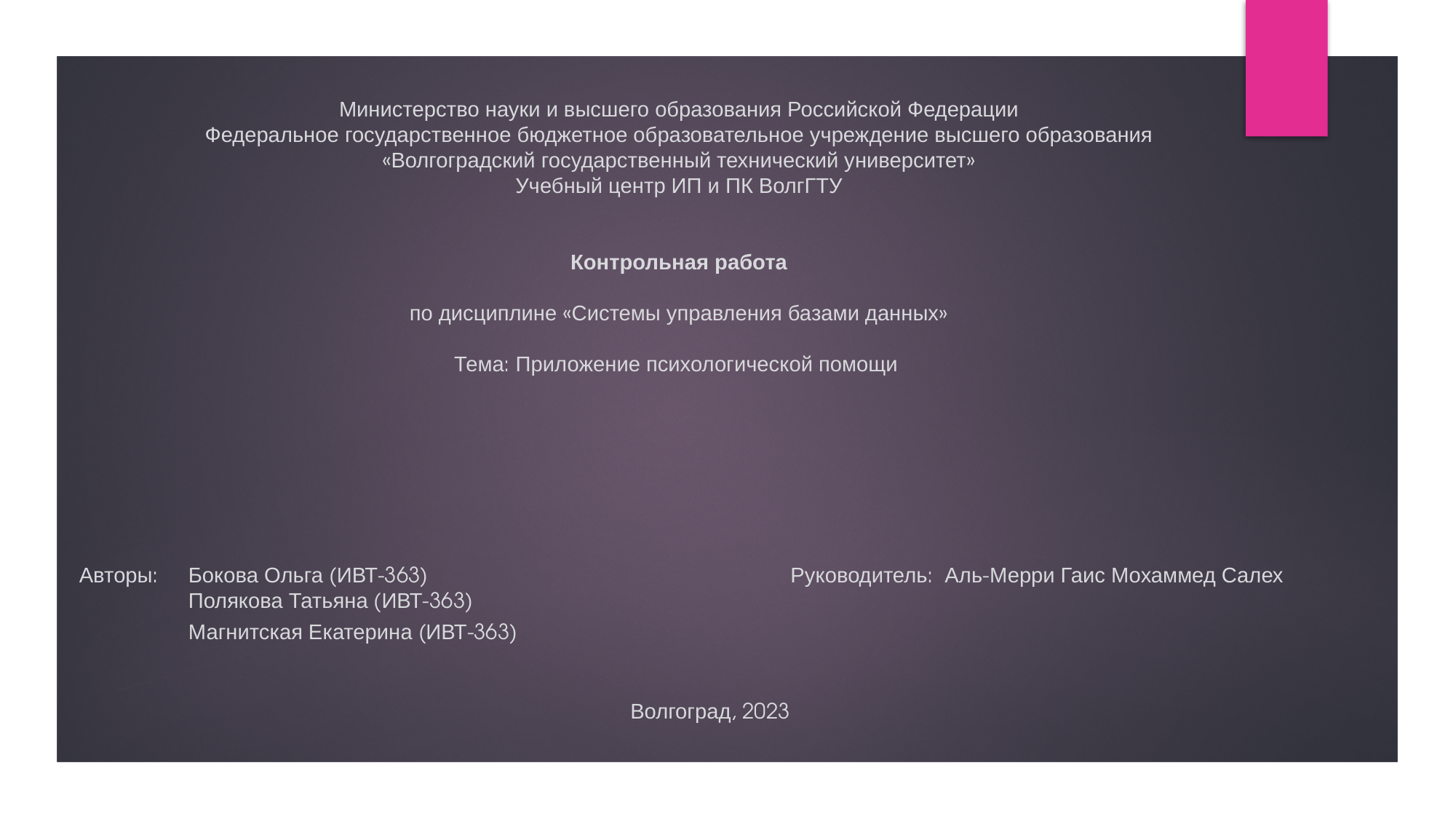

# Министерство науки и высшего образования Российской Федерации Федеральное государственное бюджетное образовательное учреждение высшего образования «Волгоградский государственный технический университет» Учебный центр ИП и ПК ВолгГТУ Контрольная работа   по дисциплине «Системы управления базами данных»   Тема: Приложение психологической помощи
Авторы:   	Бокова Ольга (ИВТ-363)
	Полякова Татьяна (ИВТ-363)
	Магнитская Екатерина (ИВТ-363)
Руководитель:  Аль-Мерри Гаис Мохаммед Салех
Волгоград, 2023